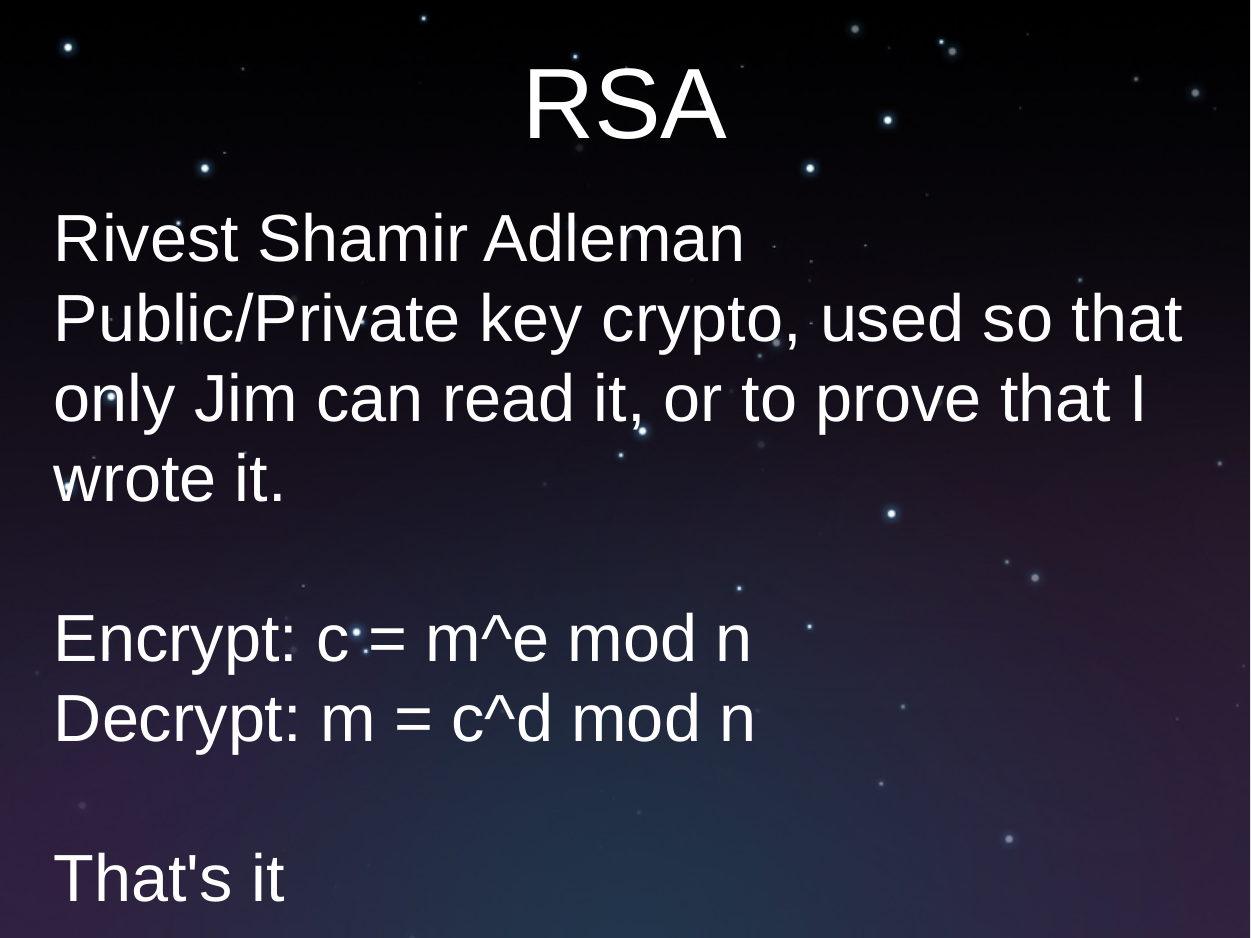

# RSA
Rivest Shamir Adleman
Public/Private key crypto, used so that only Jim can read it, or to prove that I wrote it.

Encrypt: c = m^e mod n
Decrypt: m = c^d mod n

That's it